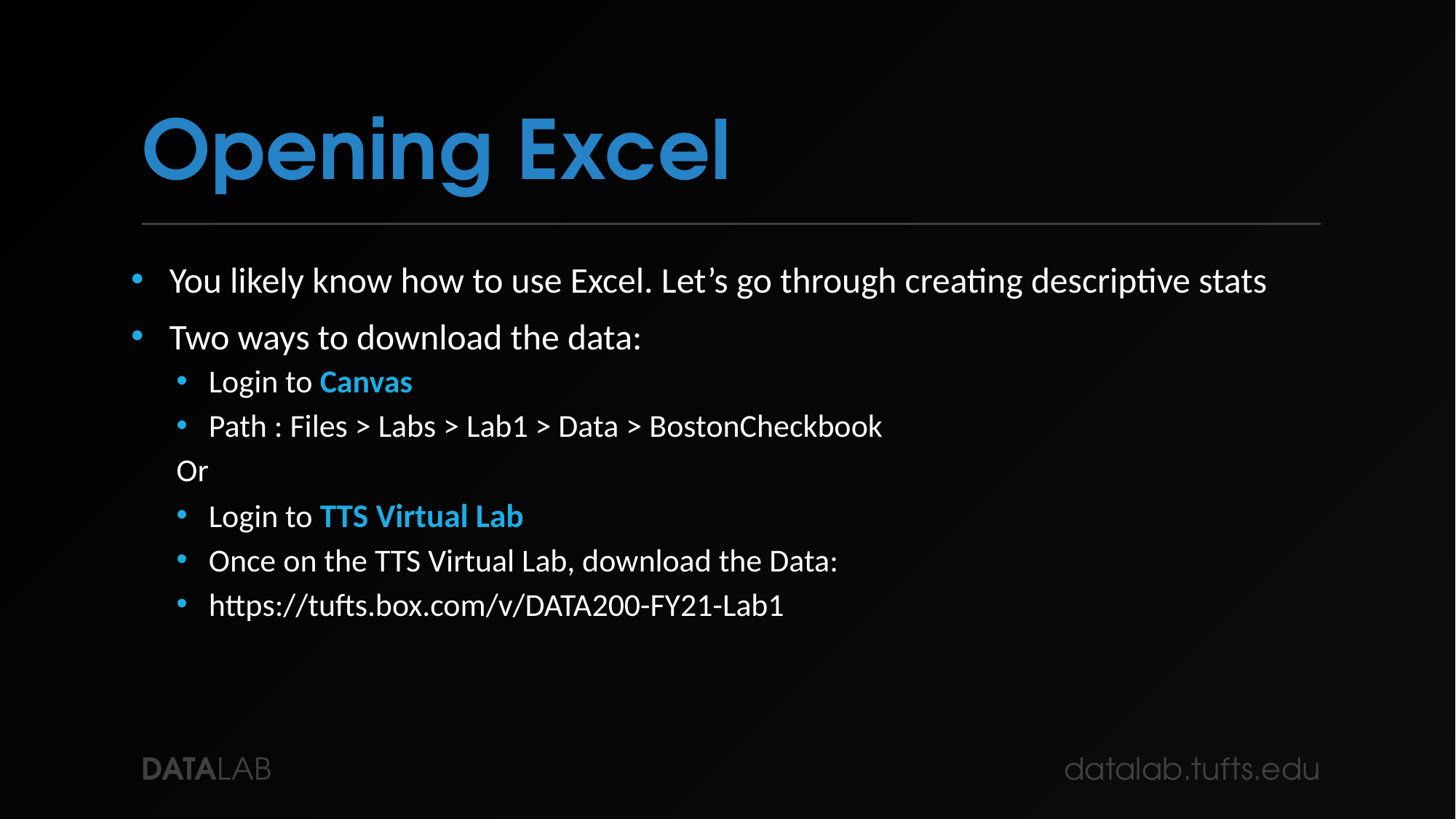

# Opening Excel
You likely know how to use Excel. Let’s go through creating descriptive stats
Two ways to download the data:
Login to Canvas
Path : Files > Labs > Lab1 > Data > BostonCheckbook
Or
Login to TTS Virtual Lab
Once on the TTS Virtual Lab, download the Data:
https://tufts.box.com/v/DATA200-FY21-Lab1